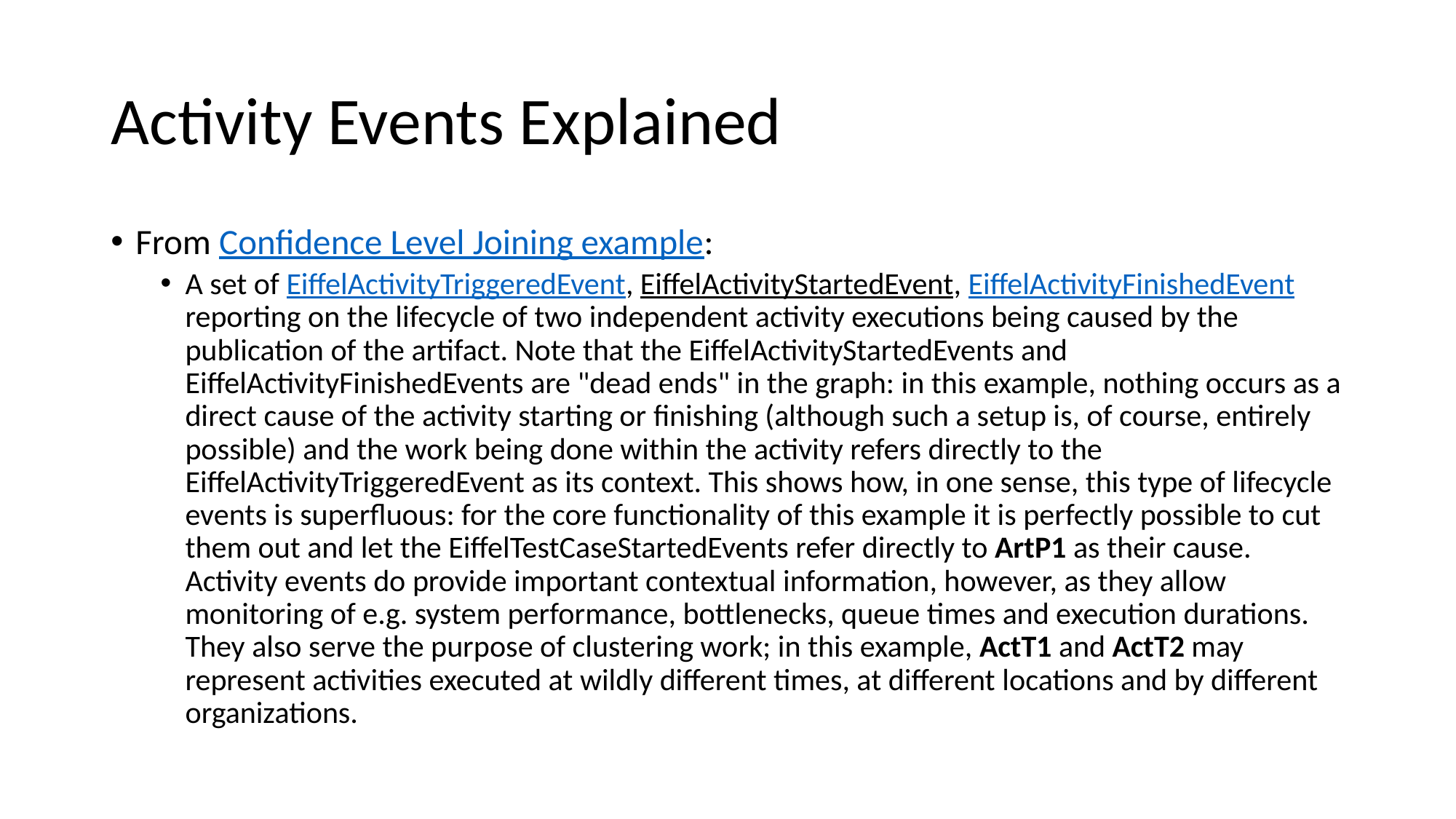

# Activity Events Explained
From Confidence Level Joining example:
A set of EiffelActivityTriggeredEvent, EiffelActivityStartedEvent, EiffelActivityFinishedEvent reporting on the lifecycle of two independent activity executions being caused by the publication of the artifact. Note that the EiffelActivityStartedEvents and EiffelActivityFinishedEvents are "dead ends" in the graph: in this example, nothing occurs as a direct cause of the activity starting or finishing (although such a setup is, of course, entirely possible) and the work being done within the activity refers directly to the EiffelActivityTriggeredEvent as its context. This shows how, in one sense, this type of lifecycle events is superfluous: for the core functionality of this example it is perfectly possible to cut them out and let the EiffelTestCaseStartedEvents refer directly to ArtP1 as their cause. Activity events do provide important contextual information, however, as they allow monitoring of e.g. system performance, bottlenecks, queue times and execution durations. They also serve the purpose of clustering work; in this example, ActT1 and ActT2 may represent activities executed at wildly different times, at different locations and by different organizations.